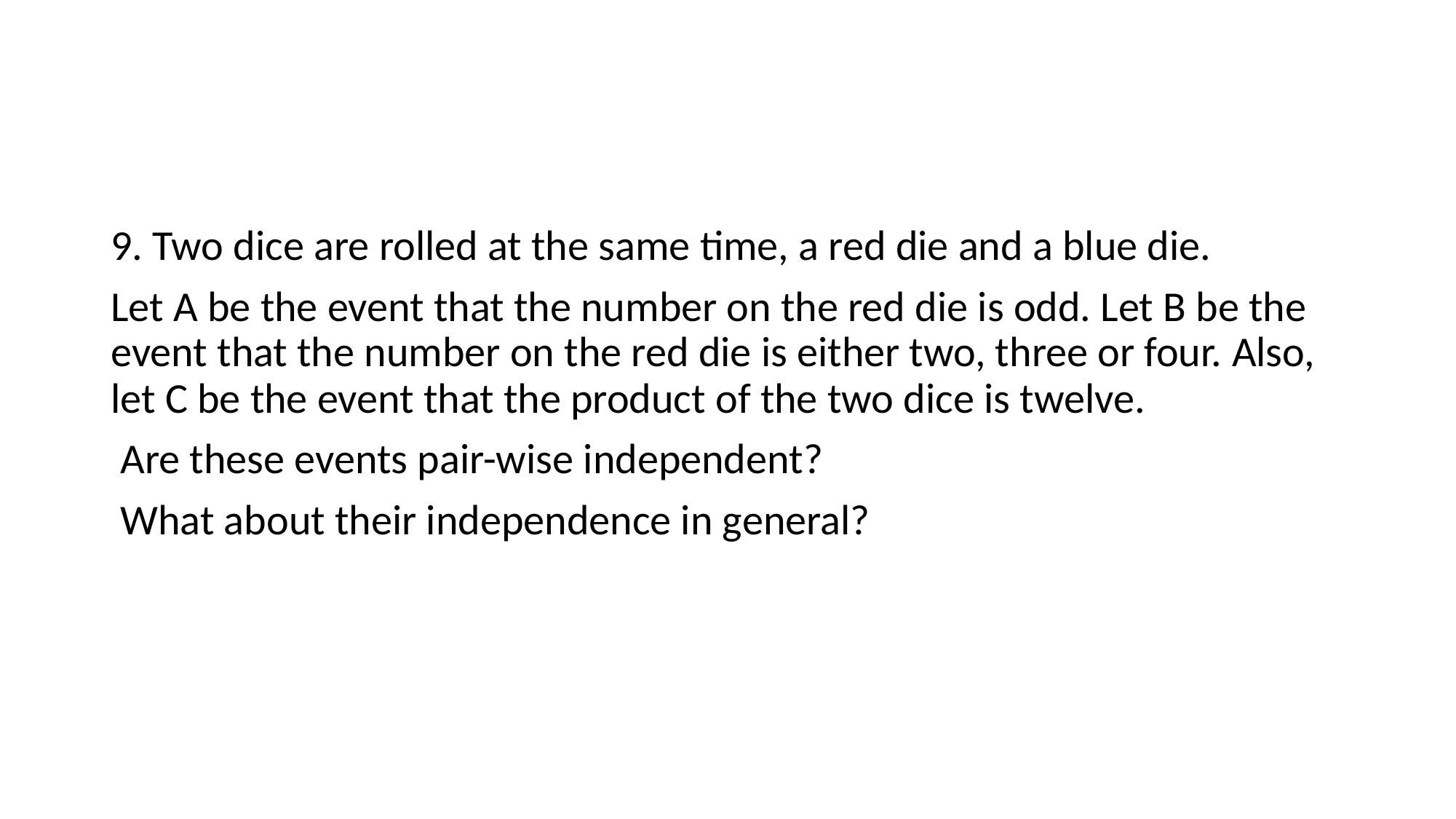

#
9. Two dice are rolled at the same time, a red die and a blue die.
Let A be the event that the number on the red die is odd. Let B be the event that the number on the red die is either two, three or four. Also, let C be the event that the product of the two dice is twelve.
 Are these events pair-wise independent?
 What about their independence in general?